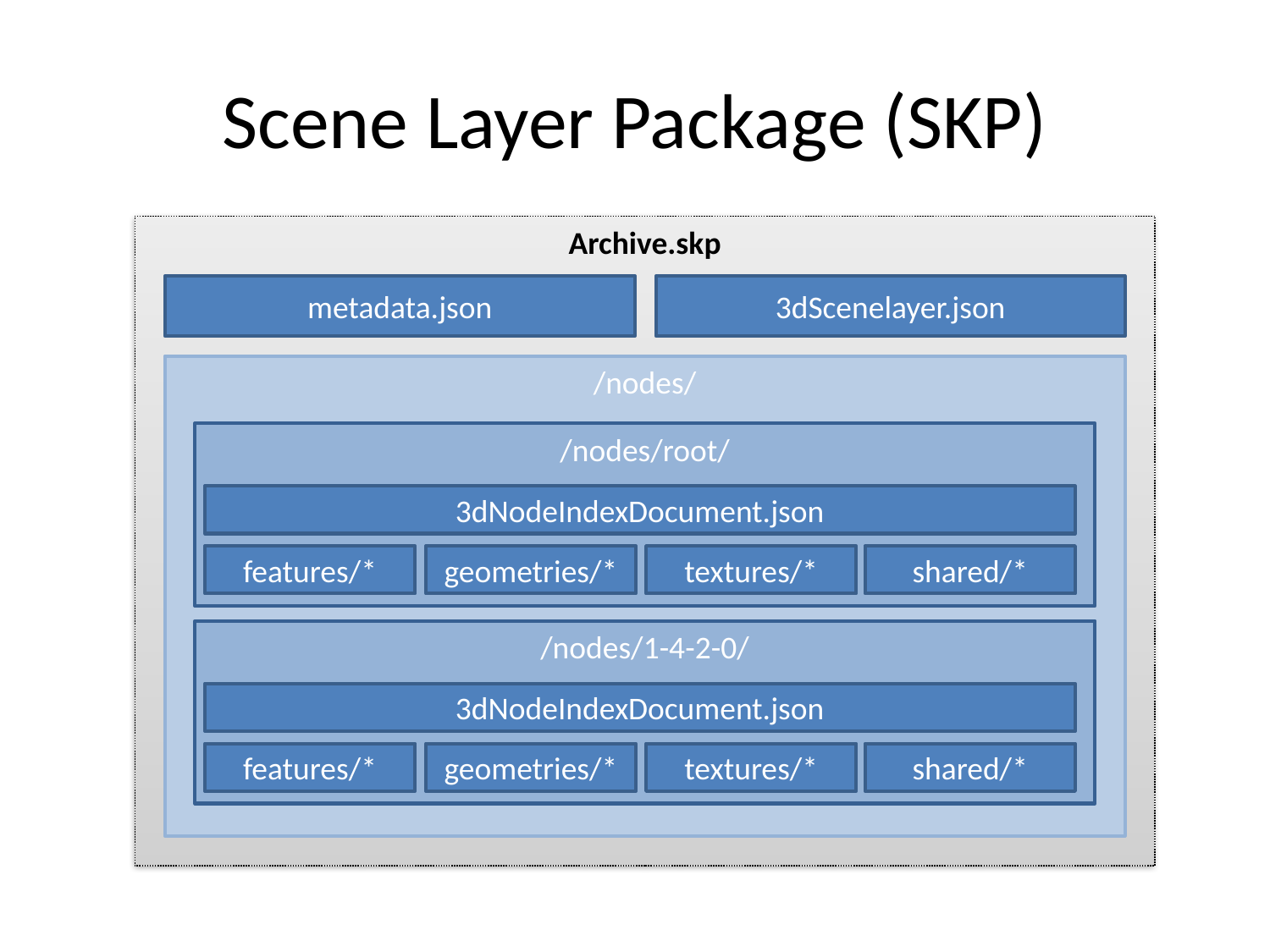

# Scene Layer Package (SKP)
Archive.skp
metadata.json
3dScenelayer.json
/nodes/
/nodes/root/
3dNodeIndexDocument.json
features/*
geometries/*
textures/*
shared/*
/nodes/1-4-2-0/
3dNodeIndexDocument.json
features/*
geometries/*
textures/*
shared/*